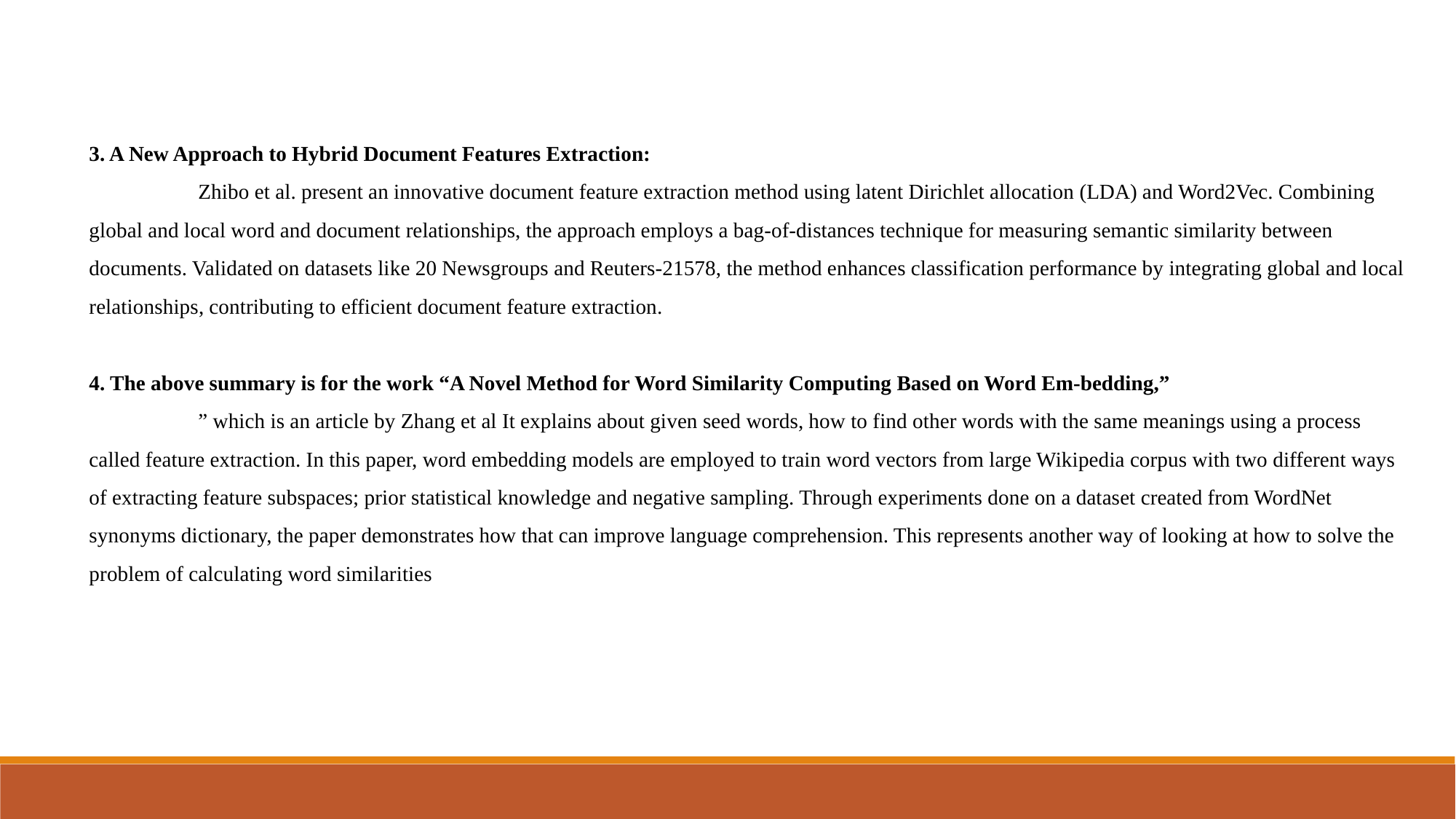

3. A New Approach to Hybrid Document Features Extraction:
	Zhibo et al. present an innovative document feature extraction method using latent Dirichlet allocation (LDA) and Word2Vec. Combining global and local word and document relationships, the approach employs a bag-of-distances technique for measuring semantic similarity between documents. Validated on datasets like 20 Newsgroups and Reuters-21578, the method enhances classification performance by integrating global and local relationships, contributing to efficient document feature extraction.

4. The above summary is for the work “A Novel Method for Word Similarity Computing Based on Word Em-bedding,”
	” which is an article by Zhang et al It explains about given seed words, how to find other words with the same meanings using a process called feature extraction. In this paper, word embedding models are employed to train word vectors from large Wikipedia corpus with two different ways of extracting feature subspaces; prior statistical knowledge and negative sampling. Through experiments done on a dataset created from WordNet synonyms dictionary, the paper demonstrates how that can improve language comprehension. This represents another way of looking at how to solve the problem of calculating word similarities

8